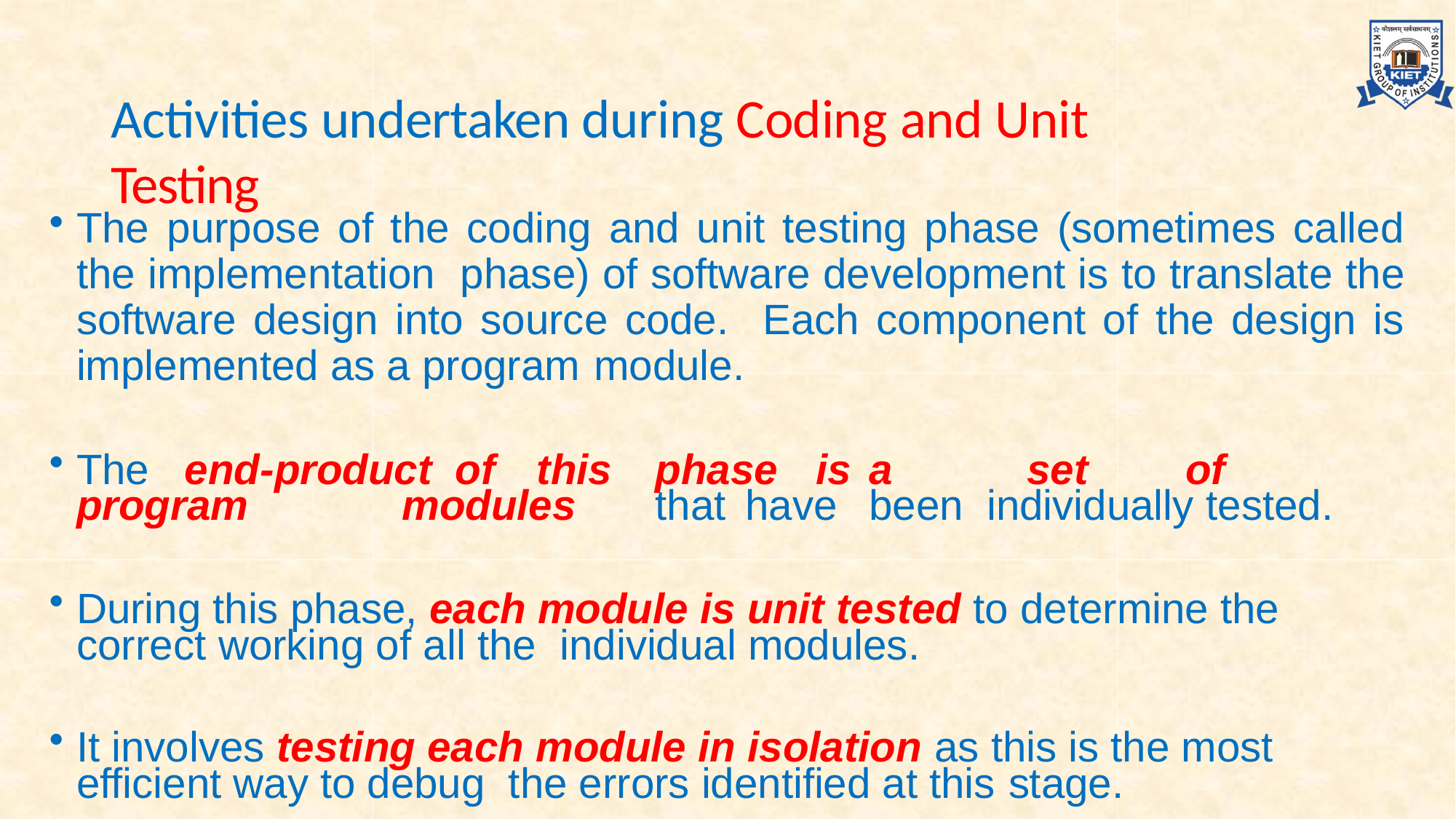

# Activities undertaken during Coding and Unit Testing
The purpose of the coding and unit testing phase (sometimes called the implementation  phase) of software development is to translate the software design into source code.  Each component of the design is implemented as a program module.

The	end-product	of	this	phase	is	a	set	of	program	modules	that	have	been  individually tested.

During this phase, each module is unit tested to determine the correct working of all the  individual modules.

It involves testing each module in isolation as this is the most efficient way to debug  the errors identified at this stage.